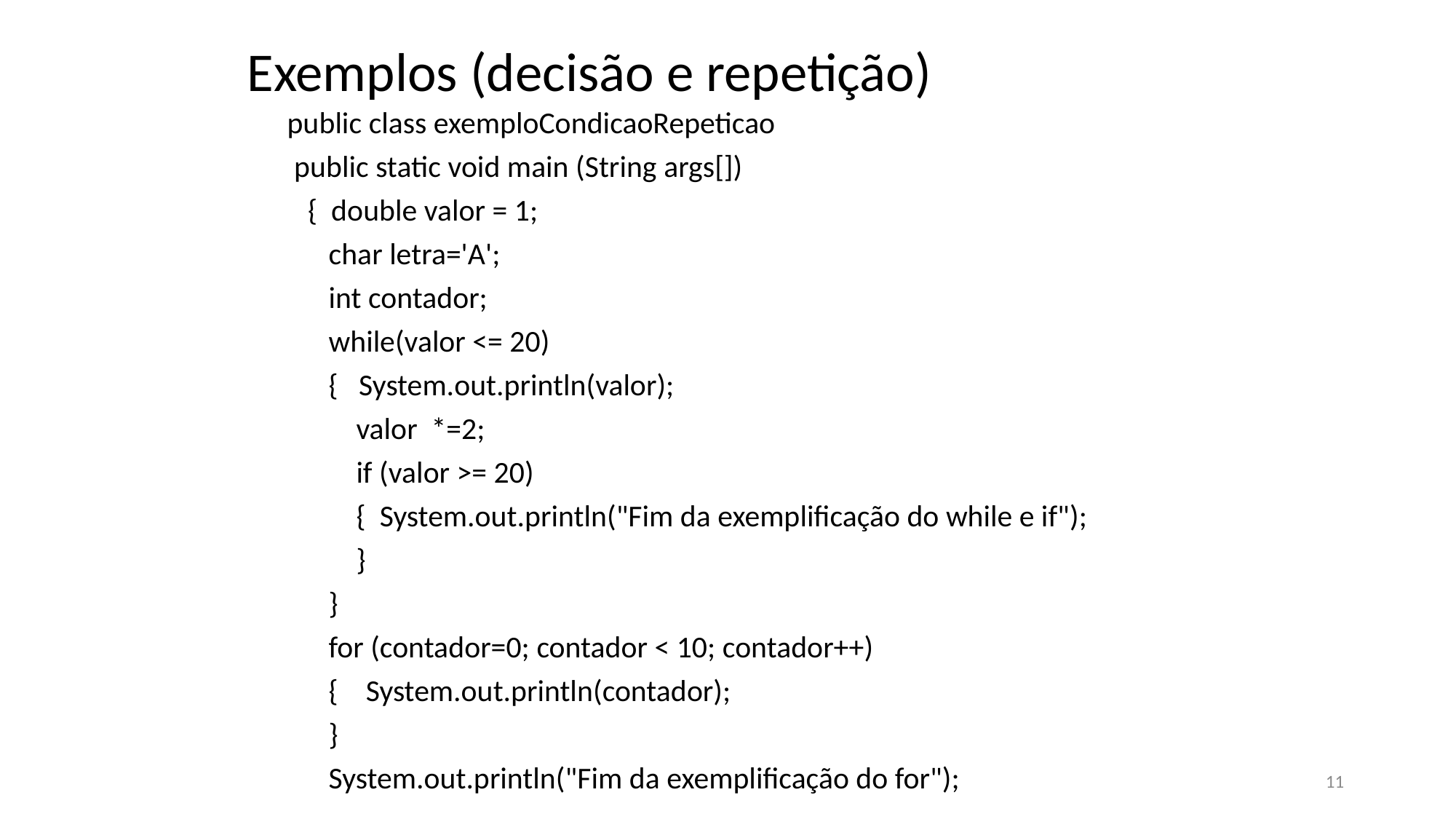

Exemplos (decisão e repetição)
public class exemploCondicaoRepeticao
 public static void main (String args[])
   {  double valor = 1;
      char letra='A';
      int contador;
      while(valor <= 20)
      {   System.out.println(valor);
          valor  *=2;
          if (valor >= 20)
          {  System.out.println("Fim da exemplificação do while e if");
          }
      }
      for (contador=0; contador < 10; contador++)
      {    System.out.println(contador);
      }
      System.out.println("Fim da exemplificação do for");

11